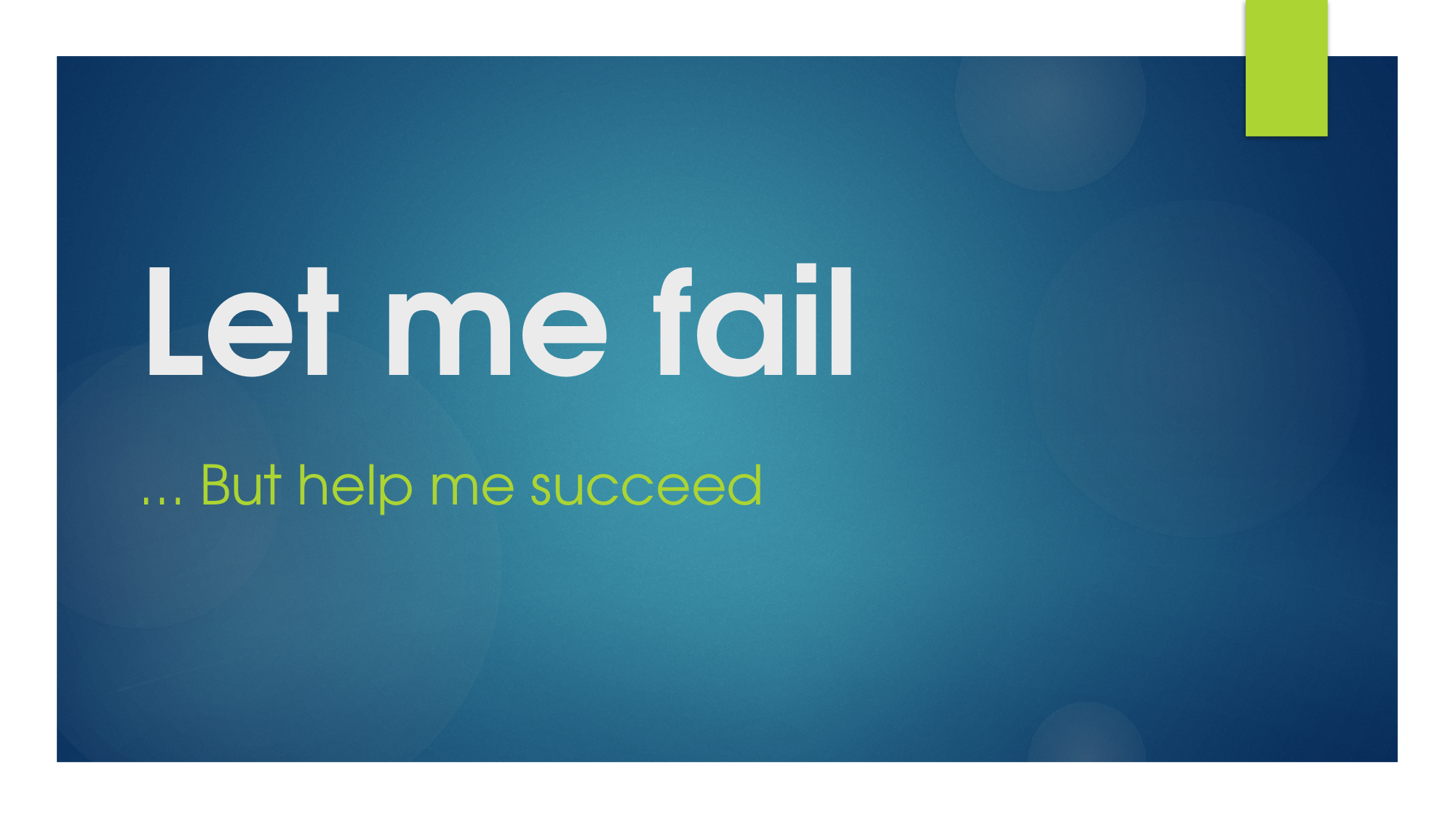

# Let me fail
… But help me succeed